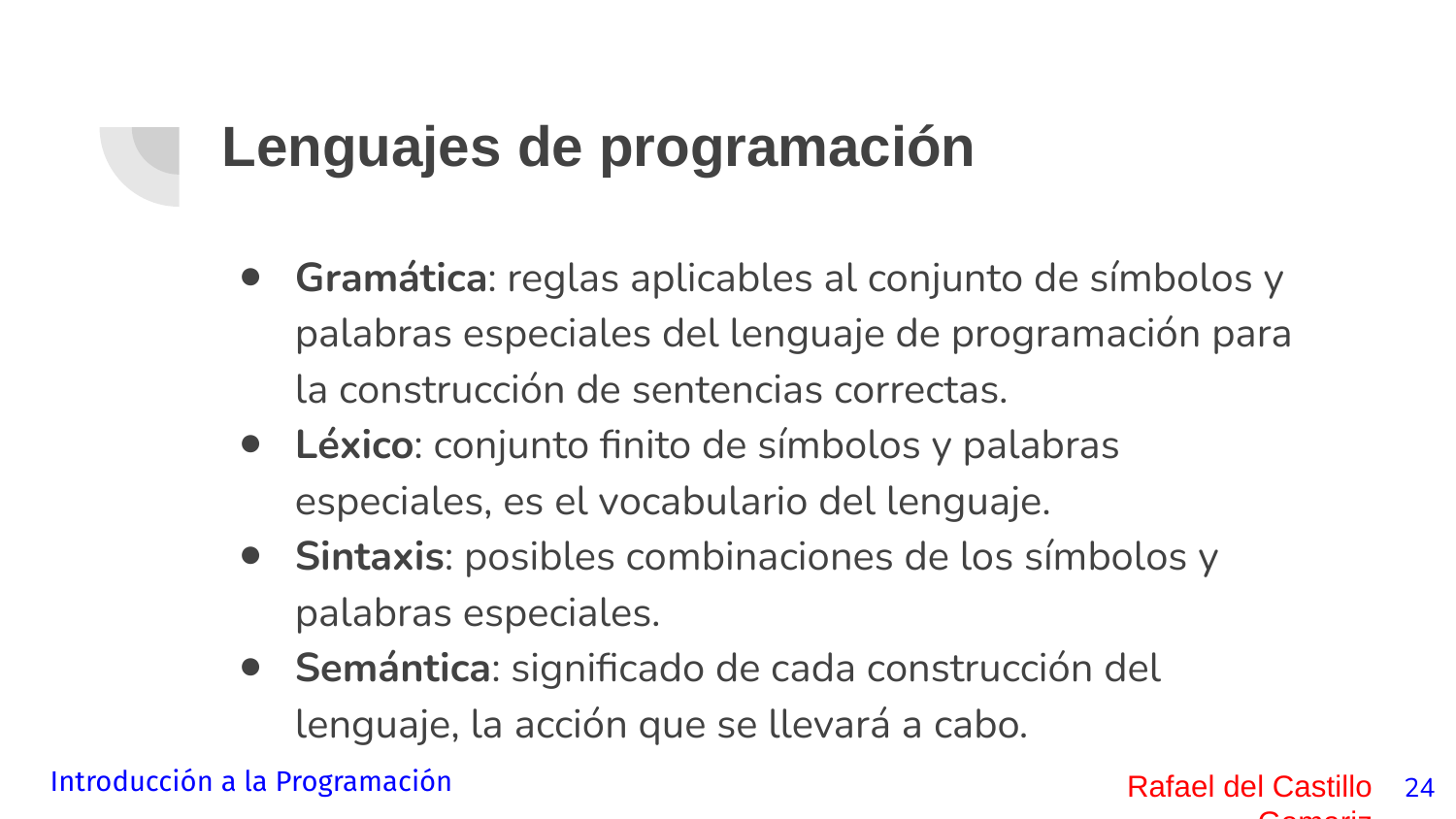

# Lenguajes de programación
Gramática: reglas aplicables al conjunto de símbolos y palabras especiales del lenguaje de programación para la construcción de sentencias correctas.
Léxico: conjunto finito de símbolos y palabras especiales, es el vocabulario del lenguaje.
Sintaxis: posibles combinaciones de los símbolos y palabras especiales.
Semántica: significado de cada construcción del lenguaje, la acción que se llevará a cabo.
24